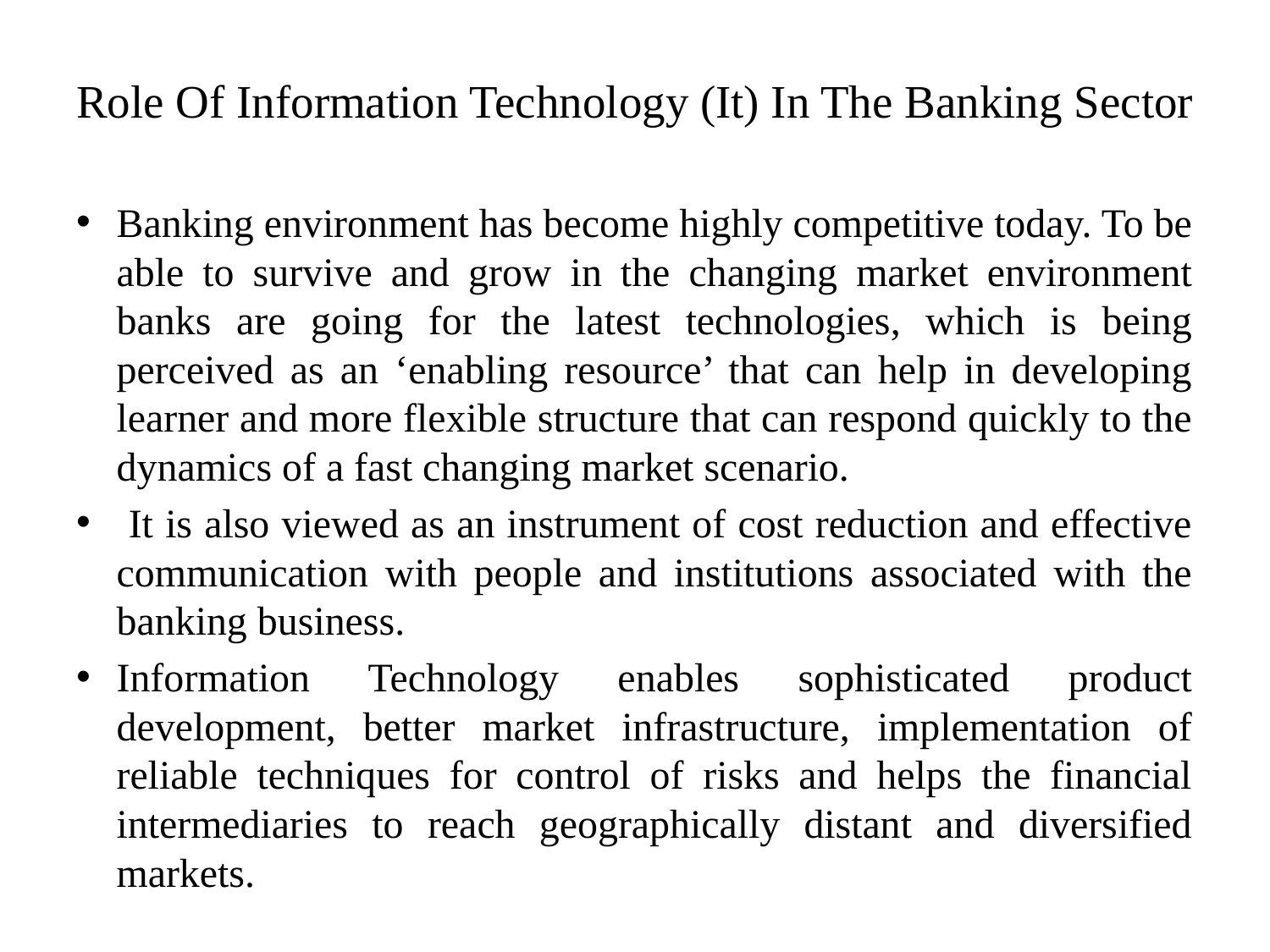

# Role Of Information Technology (It) In The Banking Sector
Banking environment has become highly competitive today. To be able to survive and grow in the changing market environment banks are going for the latest technologies, which is being perceived as an ‘enabling resource’ that can help in developing learner and more flexible structure that can respond quickly to the dynamics of a fast changing market scenario.
 It is also viewed as an instrument of cost reduction and effective communication with people and institutions associated with the banking business.
Information Technology enables sophisticated product development, better market infrastructure, implementation of reliable techniques for control of risks and helps the financial intermediaries to reach geographically distant and diversified markets.